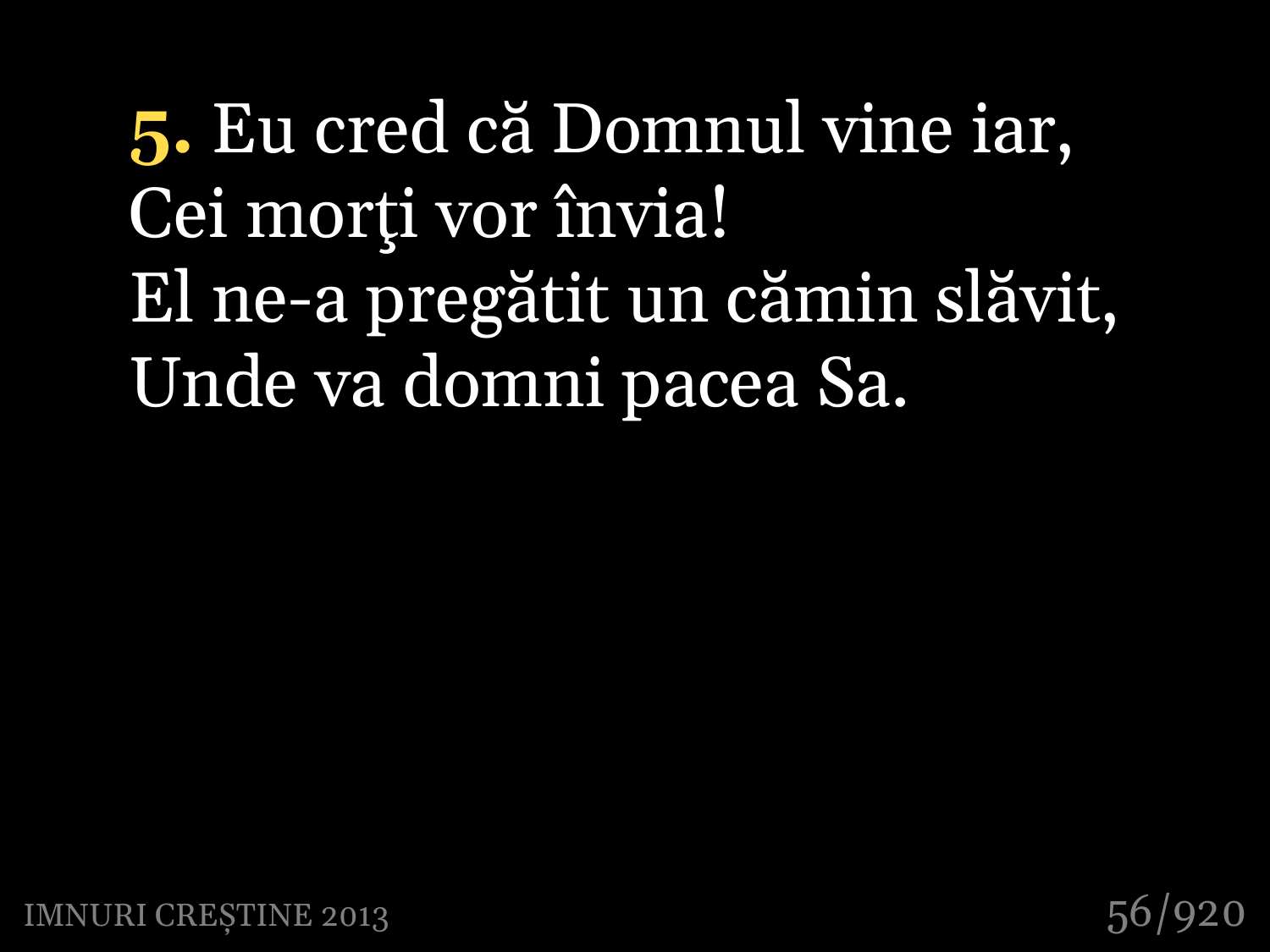

5. Eu cred că Domnul vine iar,
Cei morţi vor învia!
El ne-a pregătit un cămin slăvit,
Unde va domni pacea Sa.
56/920
IMNURI CREȘTINE 2013